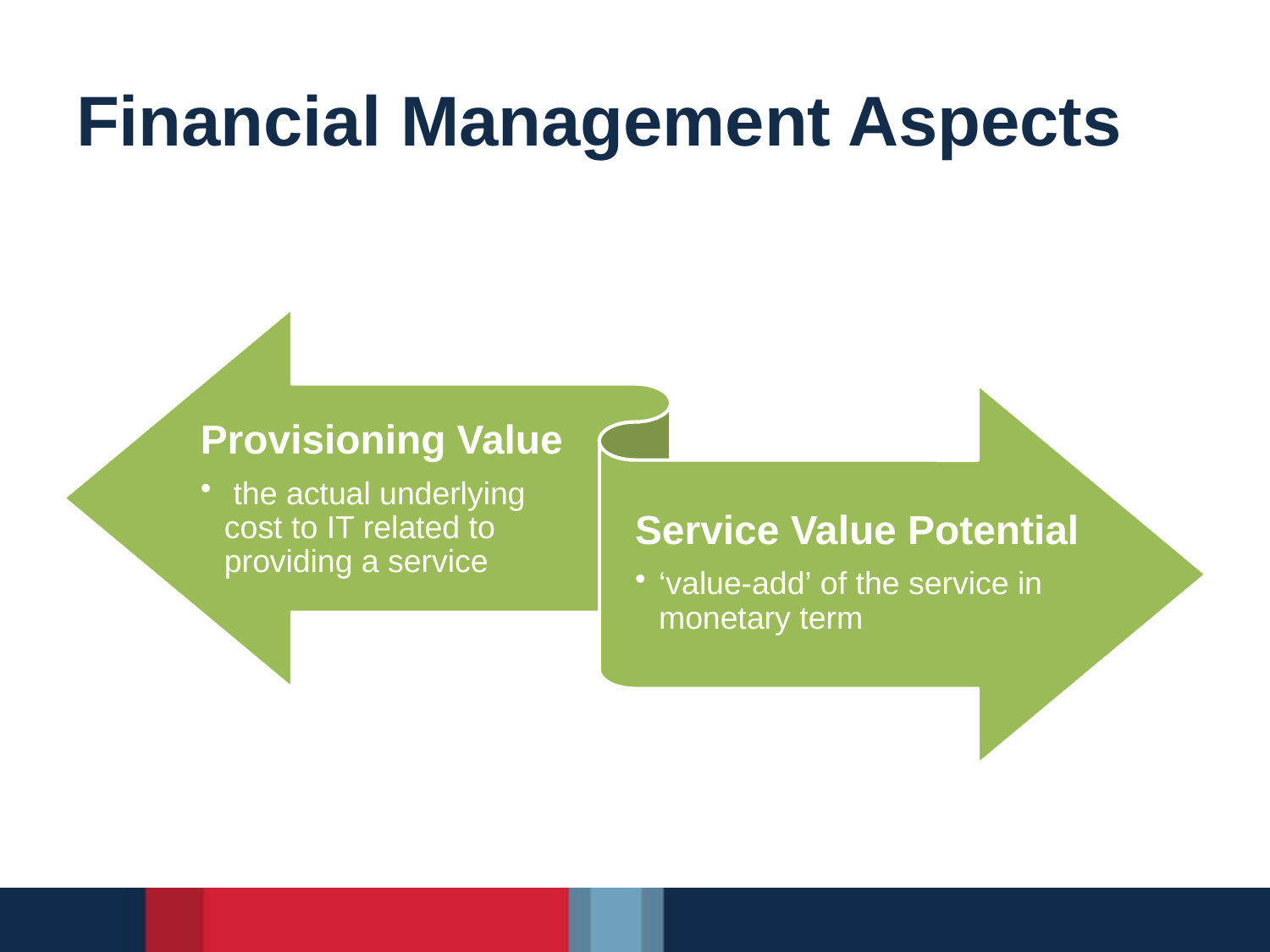

# Financial Management Aspects
Provisioning Value
 the actual underlying cost to IT related to providing a service
Service Value Potential
‘value-add’ of the service in monetary term